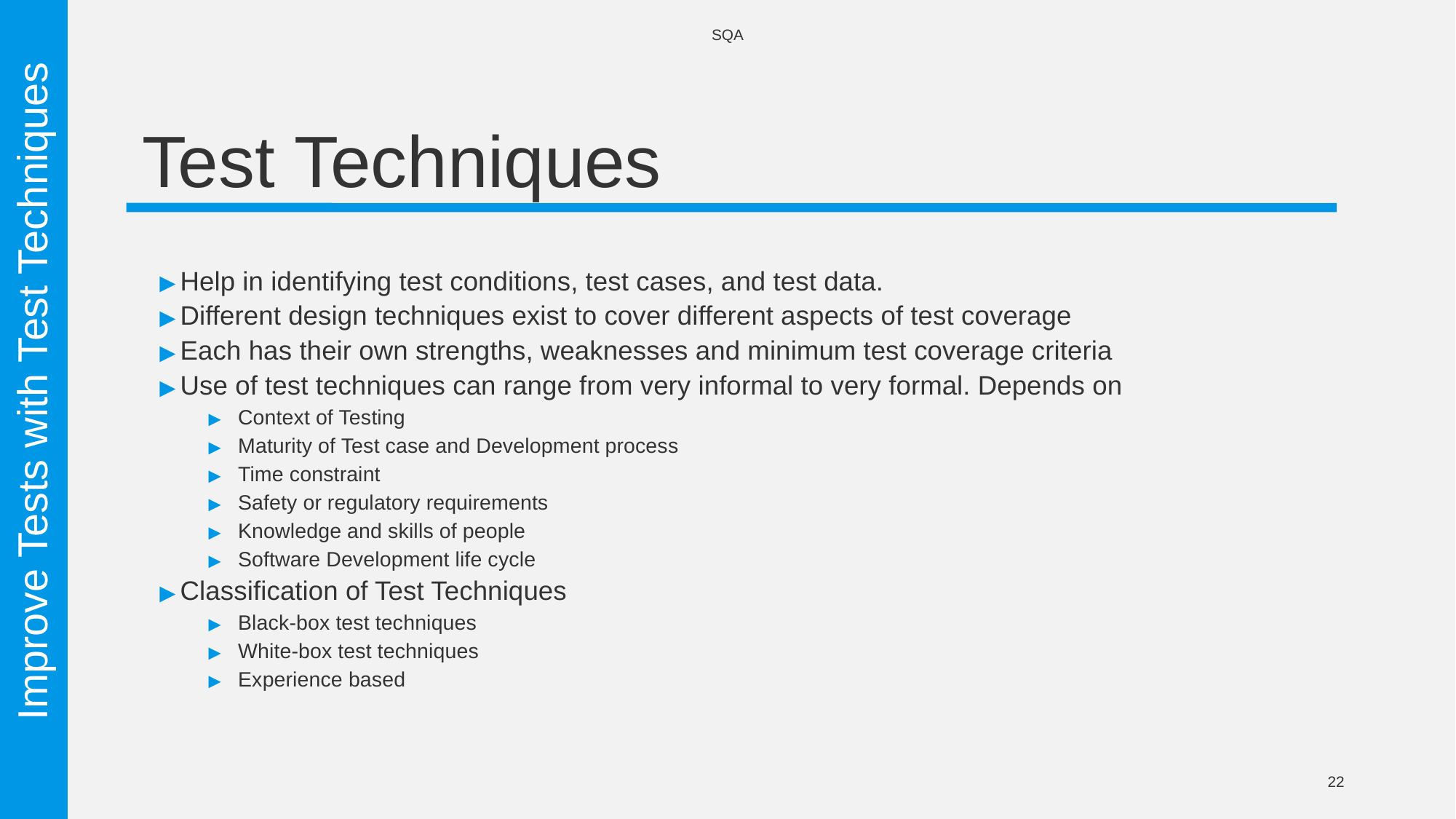

SQA
# Test Techniques

Help in identifying test conditions, test cases, and test data.
Different design techniques exist to cover different aspects of test coverage
Each has their own strengths, weaknesses and minimum test coverage criteria
Use of test techniques can range from very informal to very formal. Depends on
Context of Testing
Maturity of Test case and Development process
Time constraint
Safety or regulatory requirements
Knowledge and skills of people
Software Development life cycle
Classification of Test Techniques
Black-box test techniques
White-box test techniques
Experience based
Improve Tests with Test Techniques
22